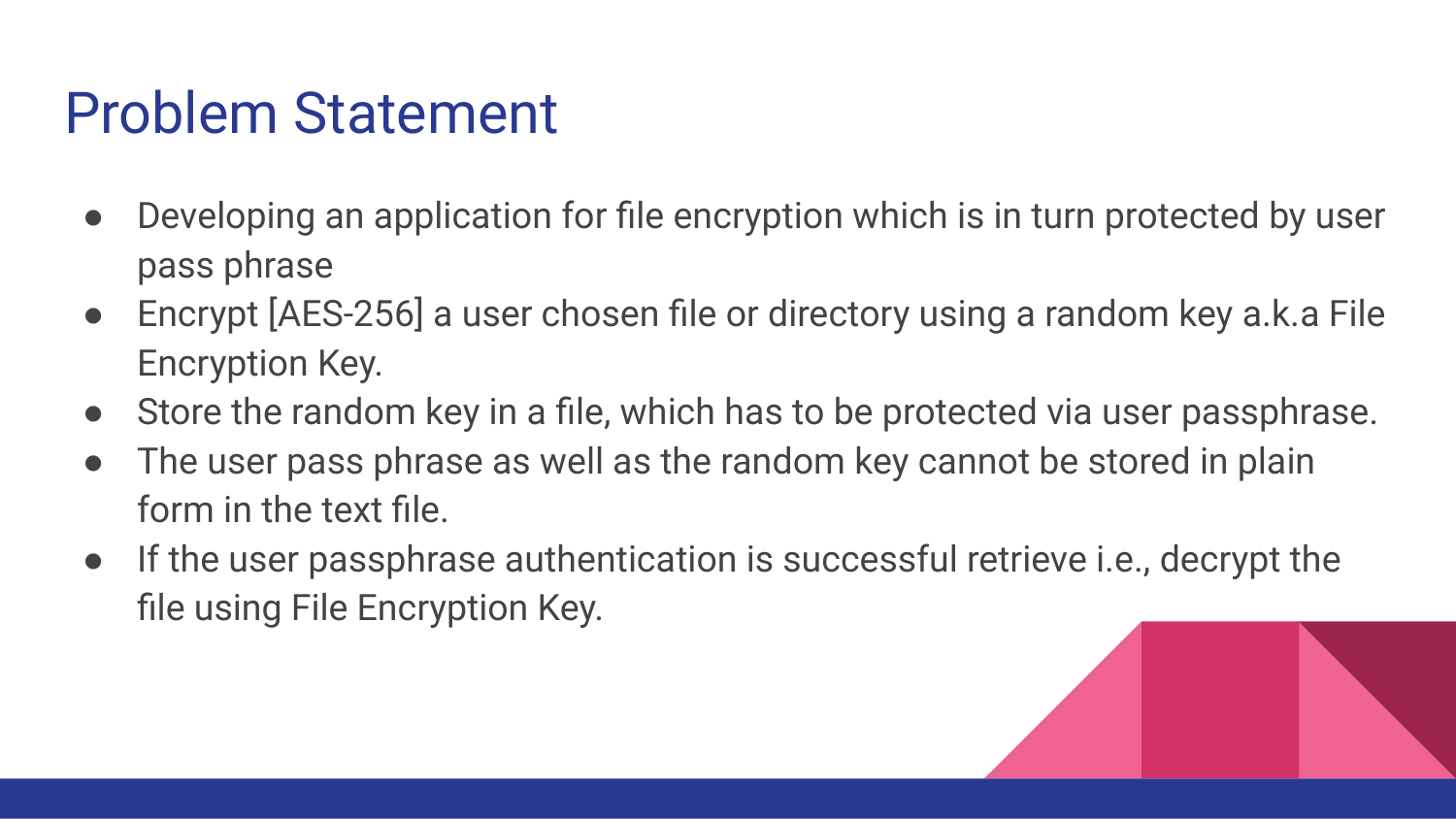

# Problem Statement
Developing an application for file encryption which is in turn protected by user pass phrase
Encrypt [AES-256] a user chosen file or directory using a random key a.k.a File Encryption Key.
Store the random key in a file, which has to be protected via user passphrase.
The user pass phrase as well as the random key cannot be stored in plain form in the text file.
If the user passphrase authentication is successful retrieve i.e., decrypt the file using File Encryption Key.